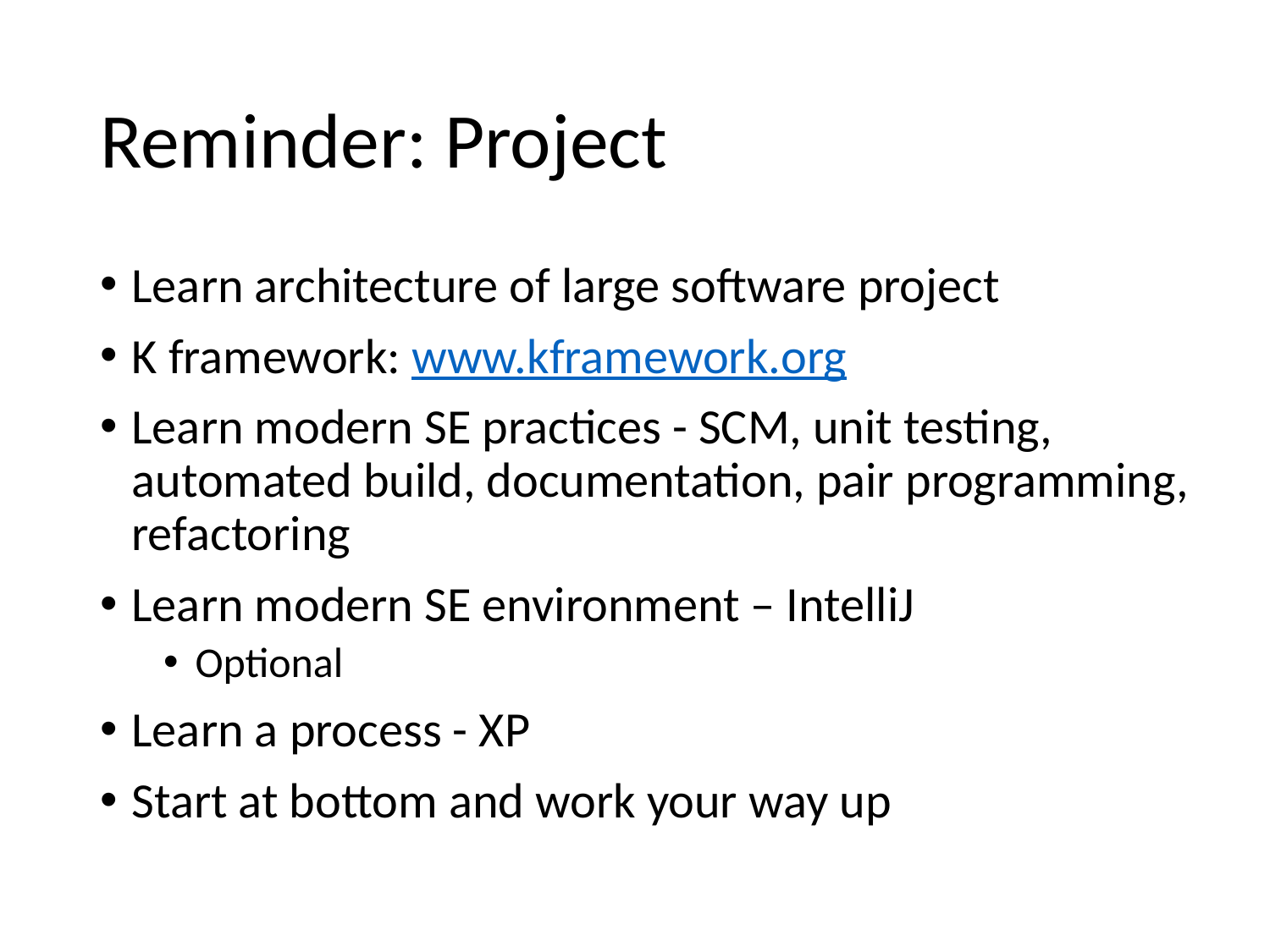

# Reminder: Project
Learn architecture of large software project
K framework: www.kframework.org
Learn modern SE practices - SCM, unit testing, automated build, documentation, pair programming, refactoring
Learn modern SE environment – IntelliJ
Optional
Learn a process - XP
Start at bottom and work your way up